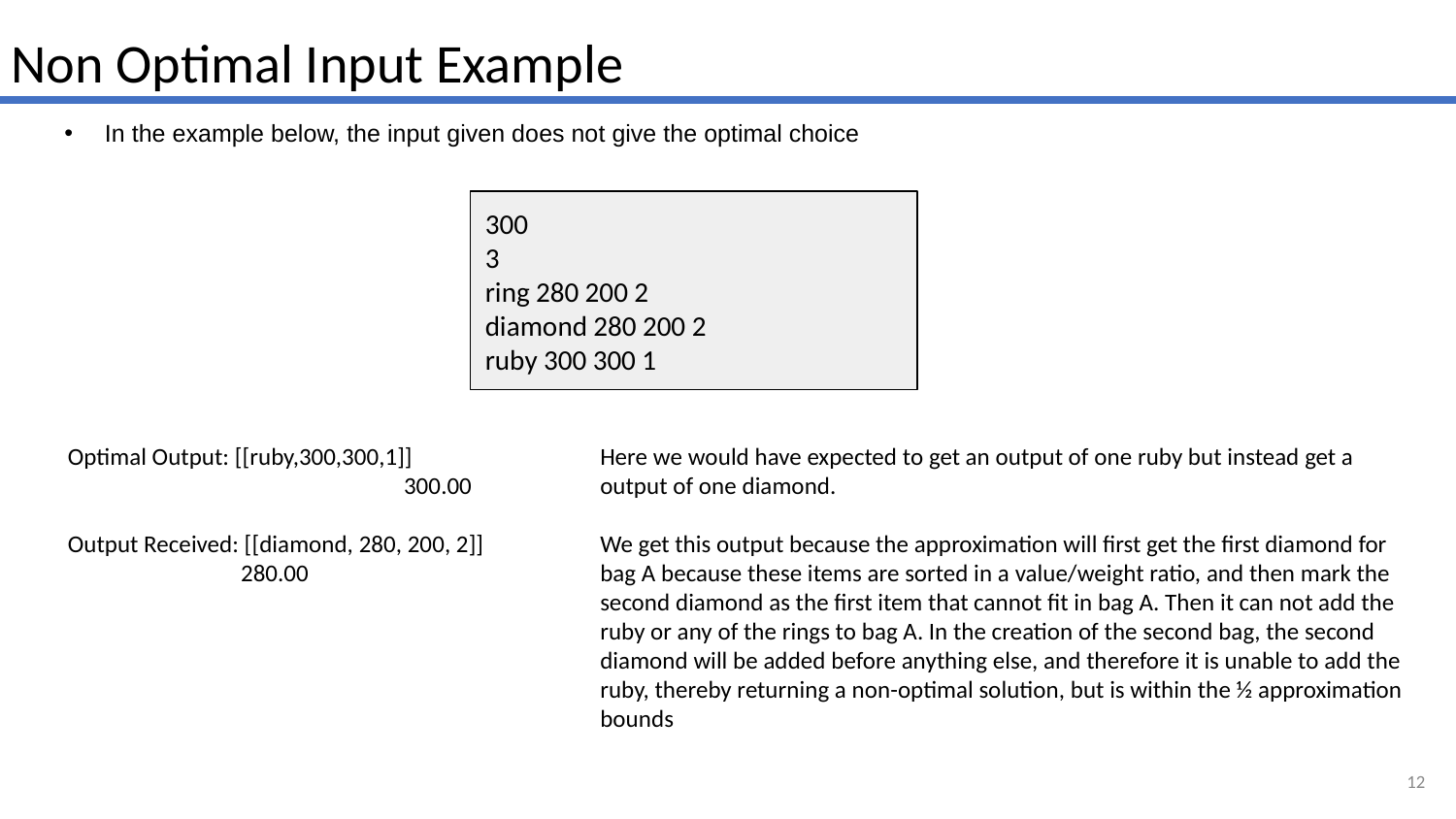

Non Optimal Input Example
In the example below, the input given does not give the optimal choice

300
3
ring 280 200 2
diamond 280 200 2
ruby 300 300 1
Optimal Output: [[ruby,300,300,1]]
		        300.00

Output Received: [[diamond, 280, 200, 2]]
                               280.00

Here we would have expected to get an output of one ruby but instead get a output of one diamond.

We get this output because the approximation will first get the first diamond for bag A because these items are sorted in a value/weight ratio, and then mark the second diamond as the first item that cannot fit in bag A. Then it can not add the ruby or any of the rings to bag A. In the creation of the second bag, the second diamond will be added before anything else, and therefore it is unable to add the ruby, thereby returning a non-optimal solution, but is within the ½ approximation bounds

12